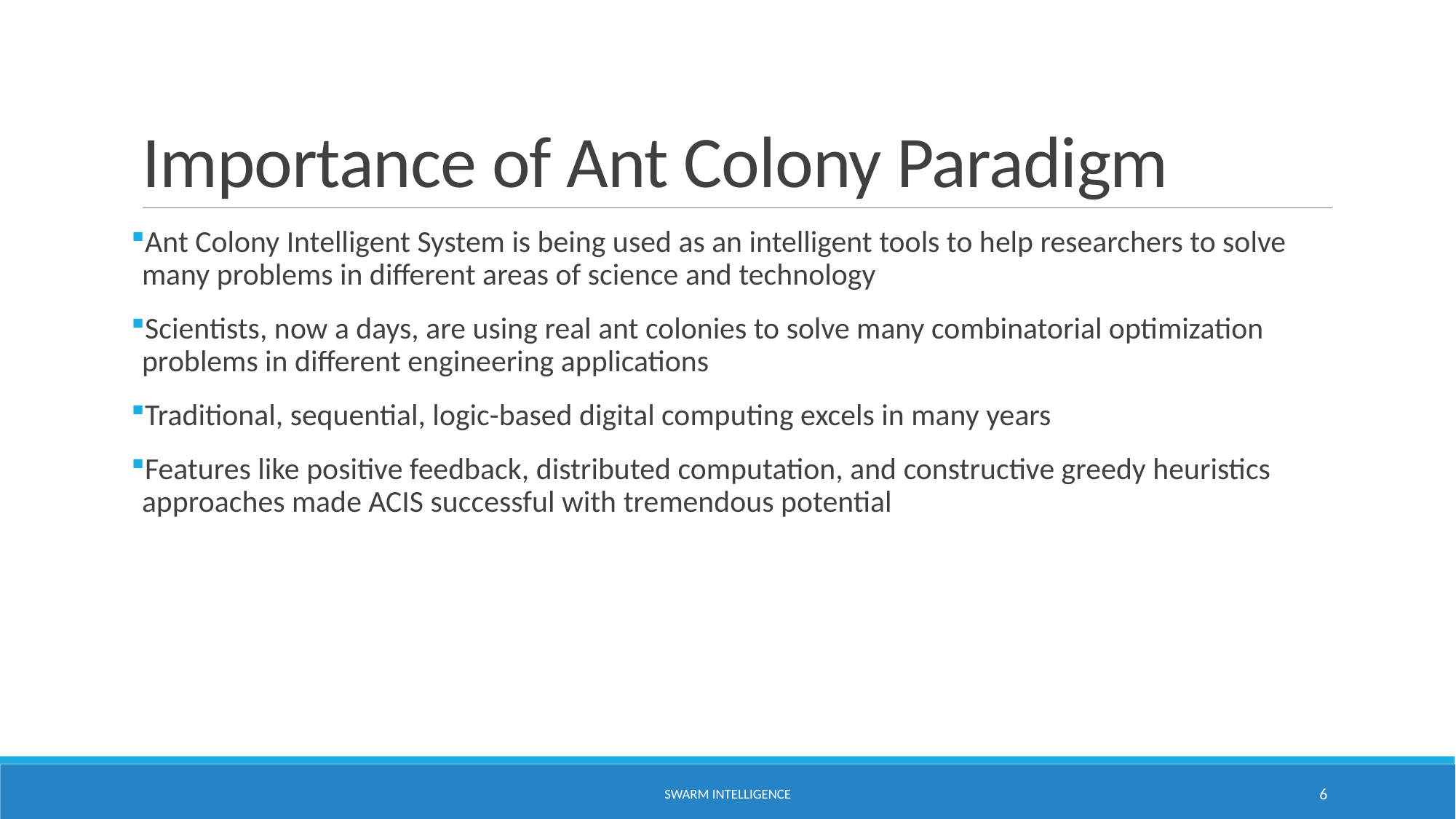

# Importance of Ant Colony Paradigm
Ant Colony Intelligent System is being used as an intelligent tools to help researchers to solve many problems in different areas of science and technology
Scientists, now a days, are using real ant colonies to solve many combinatorial optimization problems in different engineering applications
Traditional, sequential, logic-based digital computing excels in many years
Features like positive feedback, distributed computation, and constructive greedy heuristics approaches made ACIS successful with tremendous potential

SWARM INTELLIGENCE
6